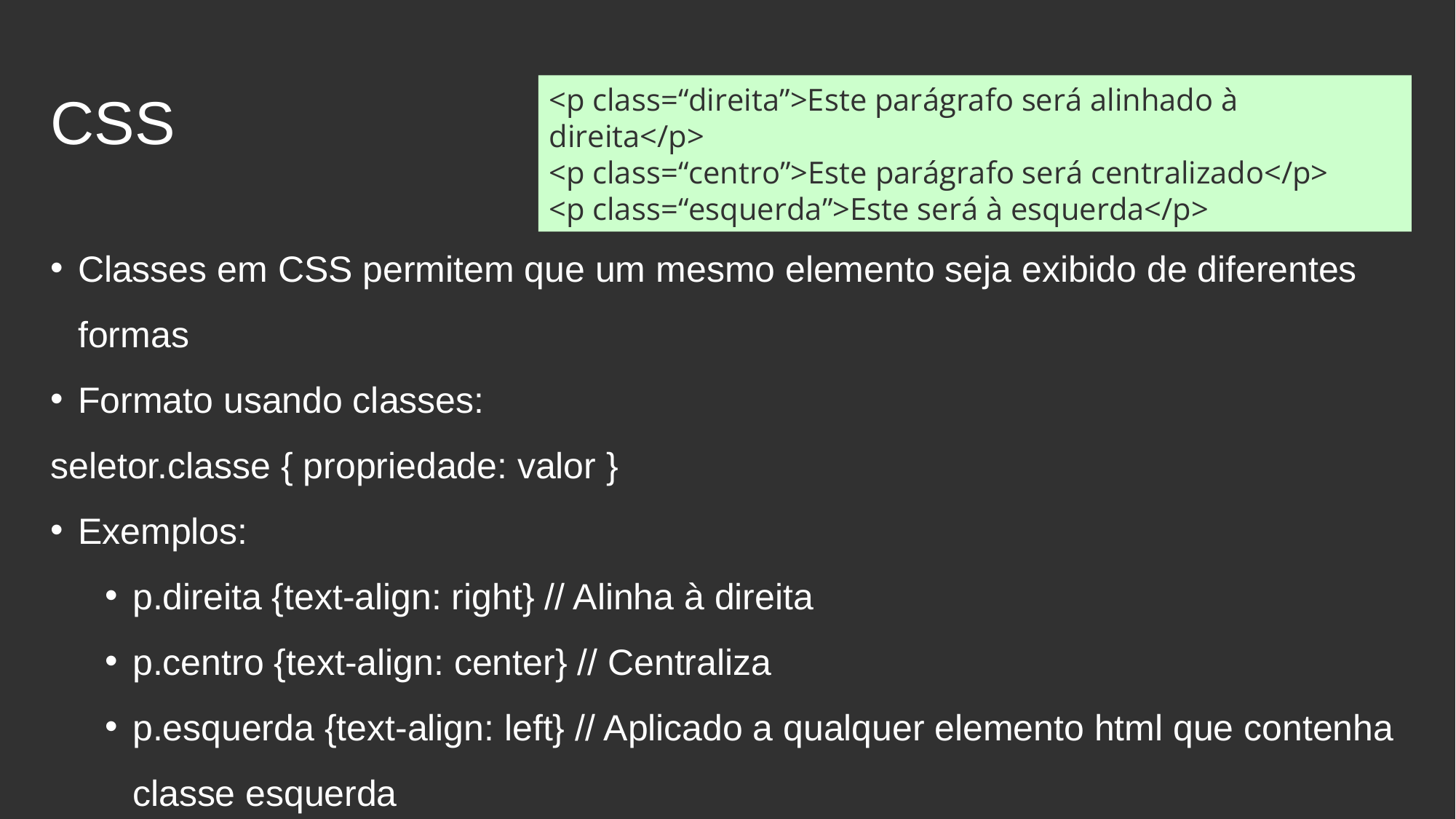

# CSS
<p class=“direita”>Este parágrafo será alinhado à direita</p>
<p class=“centro”>Este parágrafo será centralizado</p>
<p class=“esquerda”>Este será à esquerda</p>
Classes em CSS permitem que um mesmo elemento seja exibido de diferentes formas
Formato usando classes:
seletor.classe { propriedade: valor }
Exemplos:
p.direita {text-align: right} // Alinha à direita
p.centro {text-align: center} // Centraliza
p.esquerda {text-align: left} // Aplicado a qualquer elemento html que contenha classe esquerda